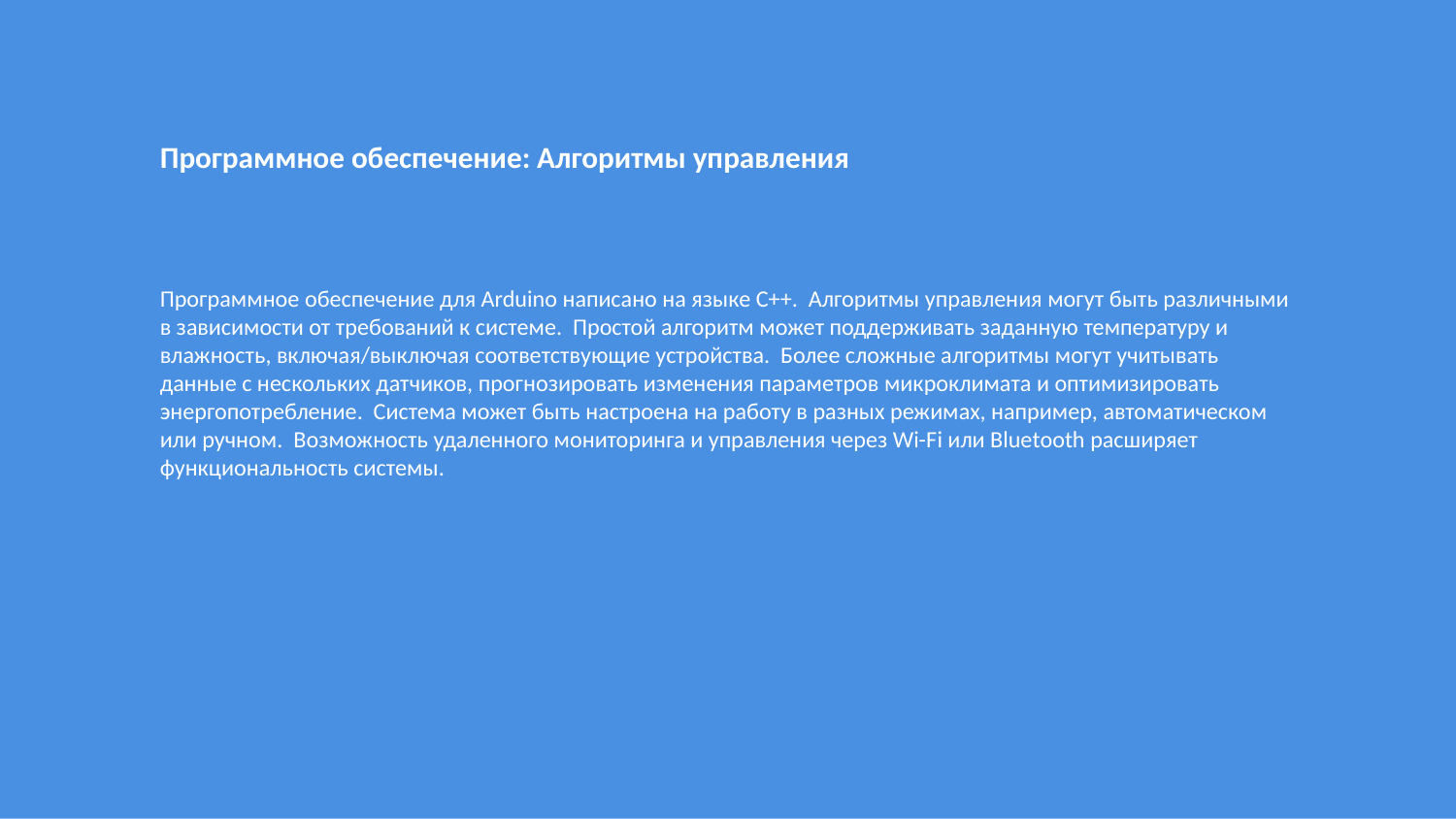

Программное обеспечение: Алгоритмы управления
Программное обеспечение для Arduino написано на языке C++.  Алгоритмы управления могут быть различными в зависимости от требований к системе.  Простой алгоритм может поддерживать заданную температуру и влажность, включая/выключая соответствующие устройства.  Более сложные алгоритмы могут учитывать данные с нескольких датчиков, прогнозировать изменения параметров микроклимата и оптимизировать энергопотребление.  Система может быть настроена на работу в разных режимах, например, автоматическом или ручном.  Возможность удаленного мониторинга и управления через Wi-Fi или Bluetooth расширяет функциональность системы.